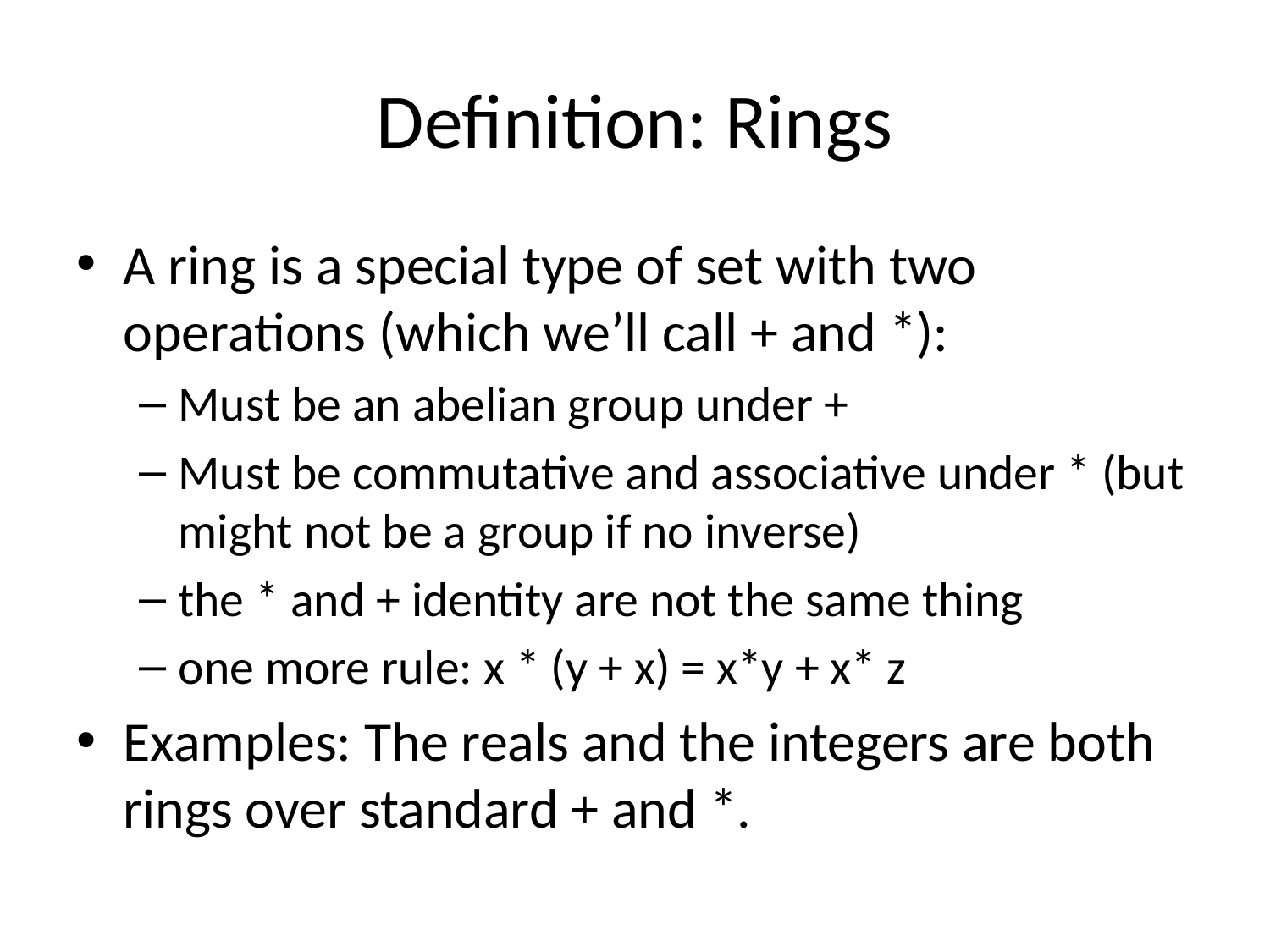

# Definition: Rings
A ring is a special type of set with two operations (which we’ll call + and *):
Must be an abelian group under +
Must be commutative and associative under * (but might not be a group if no inverse)
the * and + identity are not the same thing
one more rule: x * (y + x) = x*y + x* z
Examples: The reals and the integers are both rings over standard + and *.